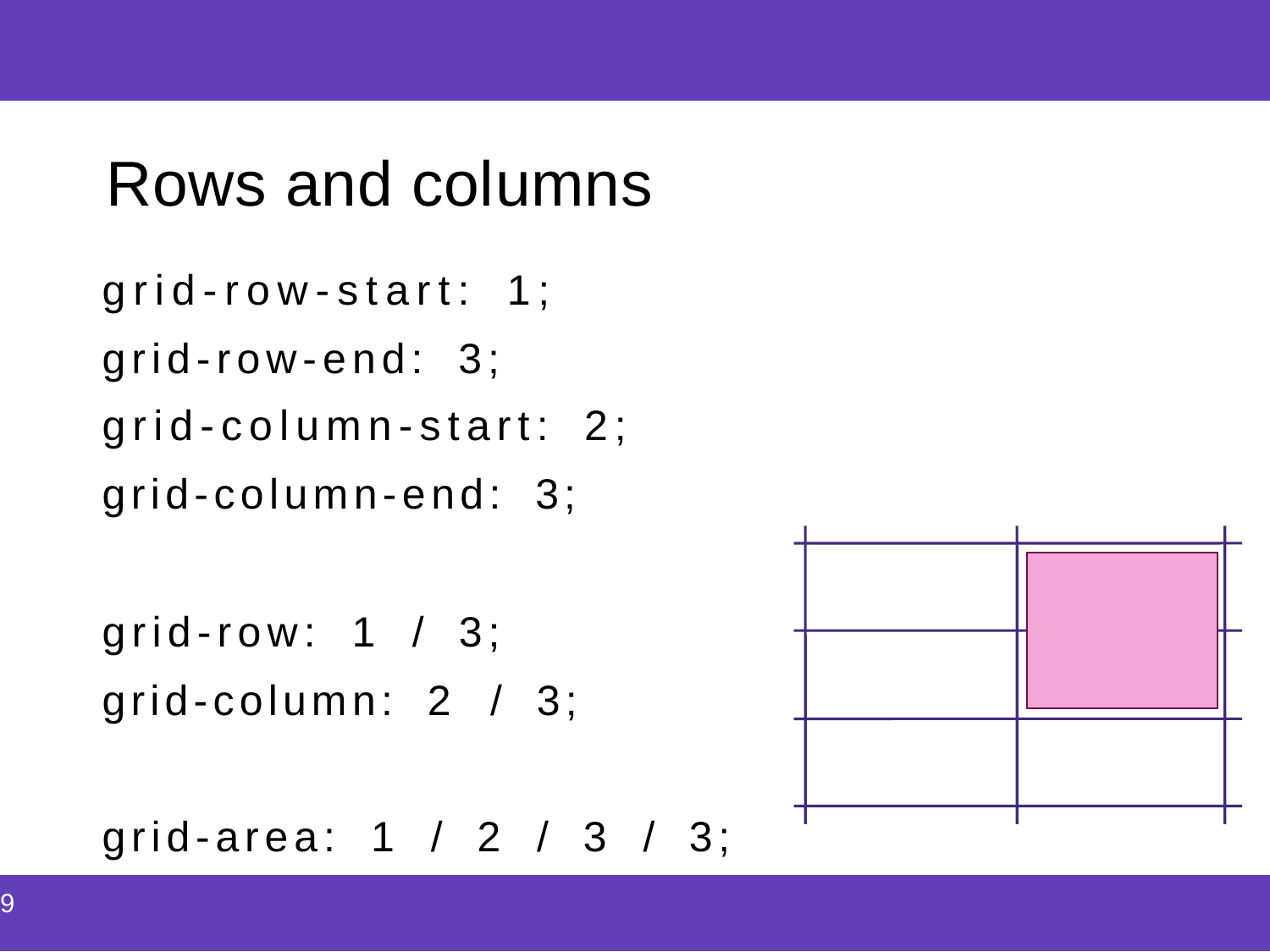

|  |
| --- |

Rows and columns

grid-row-start:  1;
grid-row-end:  3;
grid-column-start:  2;
grid-column-end:  3;

grid-row:  1  /  3;
grid-column:  2  /  3;

grid-area:  1  /  2  /  3  /  3;

| 9 |
| --- |